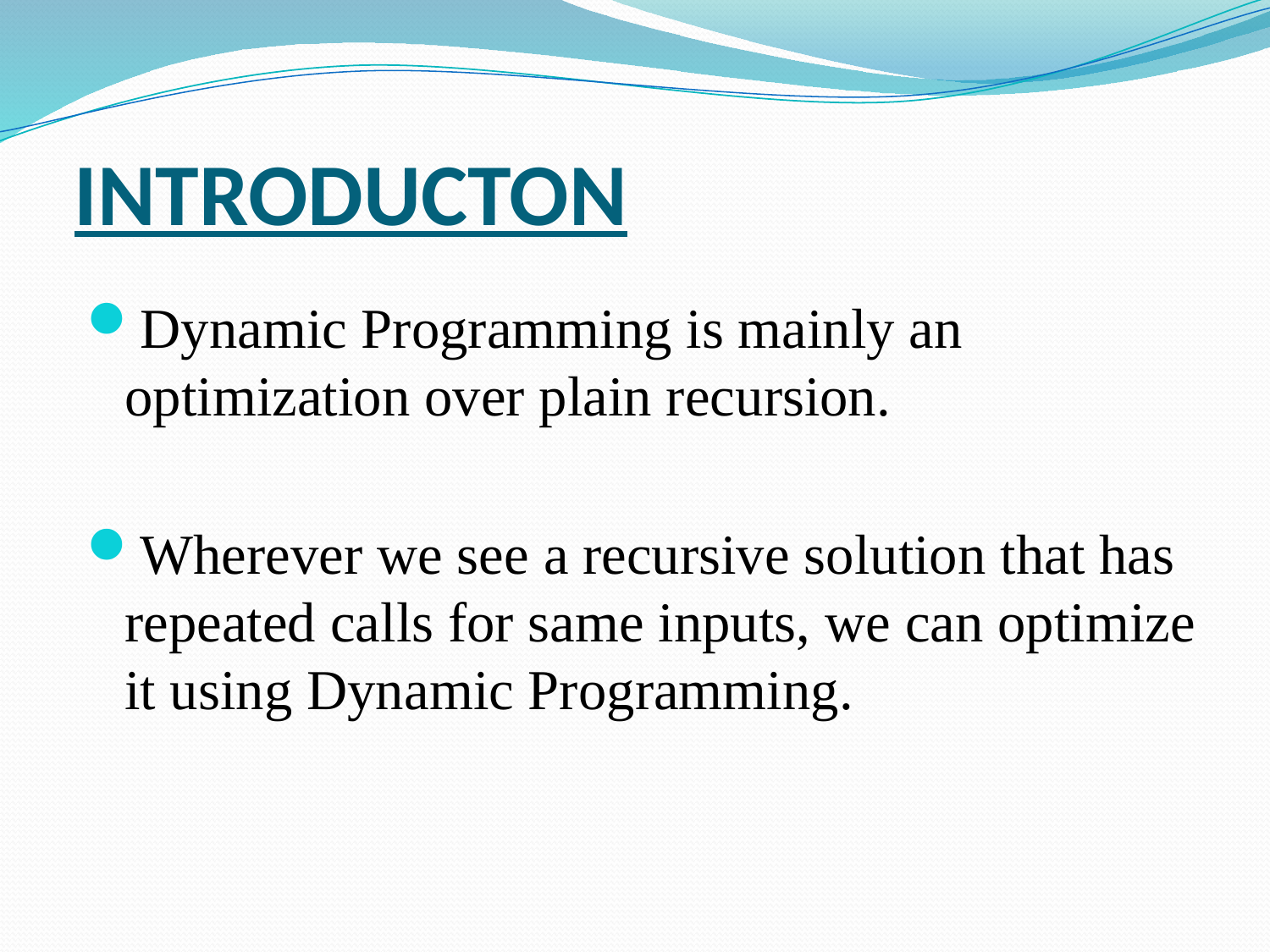

# INTRODUCTON
Dynamic Programming is mainly an optimization over plain recursion.

Wherever we see a recursive solution that has repeated calls for same inputs, we can optimize it using Dynamic Programming.